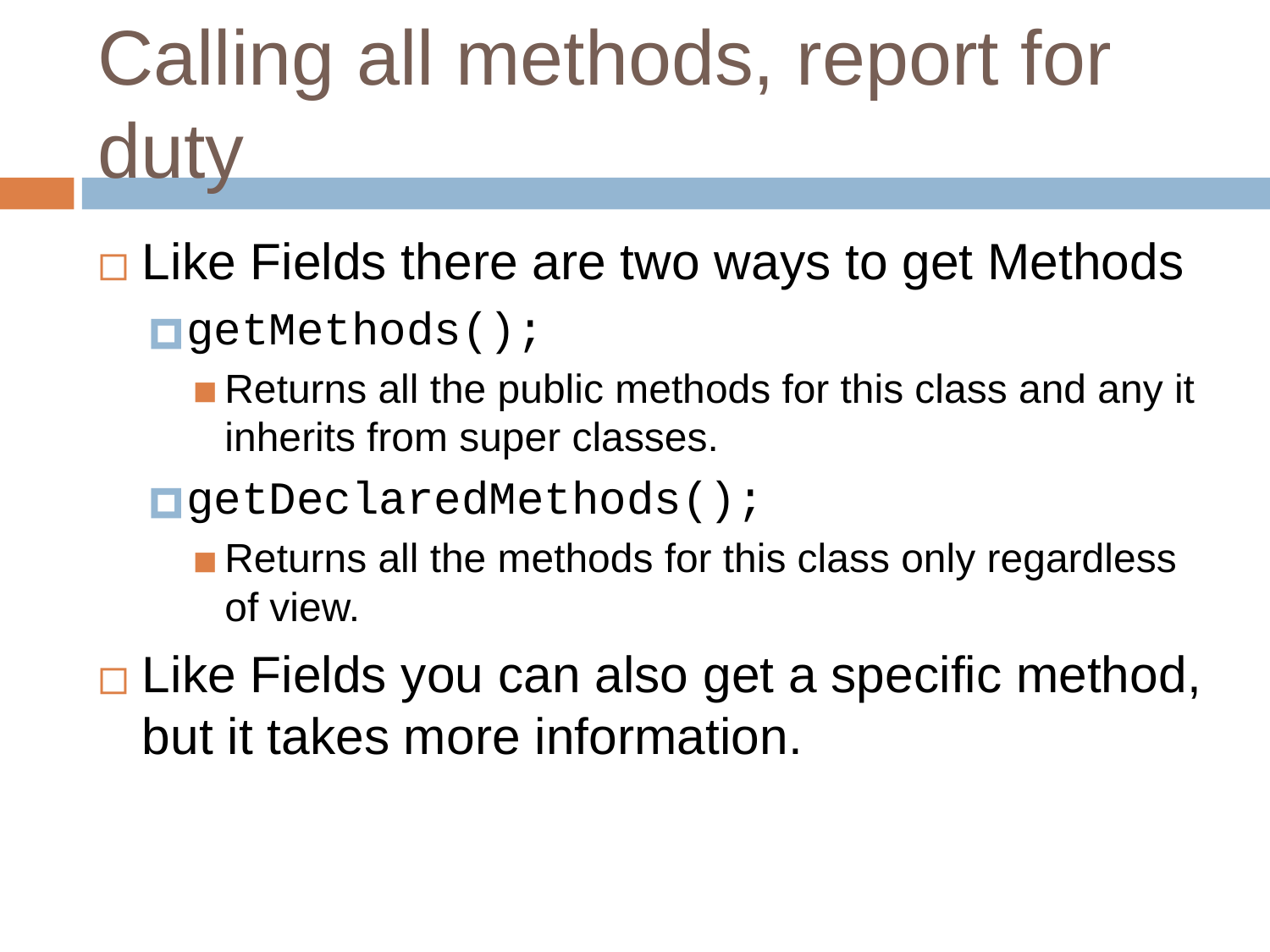

# Calling all methods, report for duty
Like Fields there are two ways to get Methods
getMethods();
Returns all the public methods for this class and any it inherits from super classes.
getDeclaredMethods();
Returns all the methods for this class only regardless of view.
Like Fields you can also get a specific method, but it takes more information.